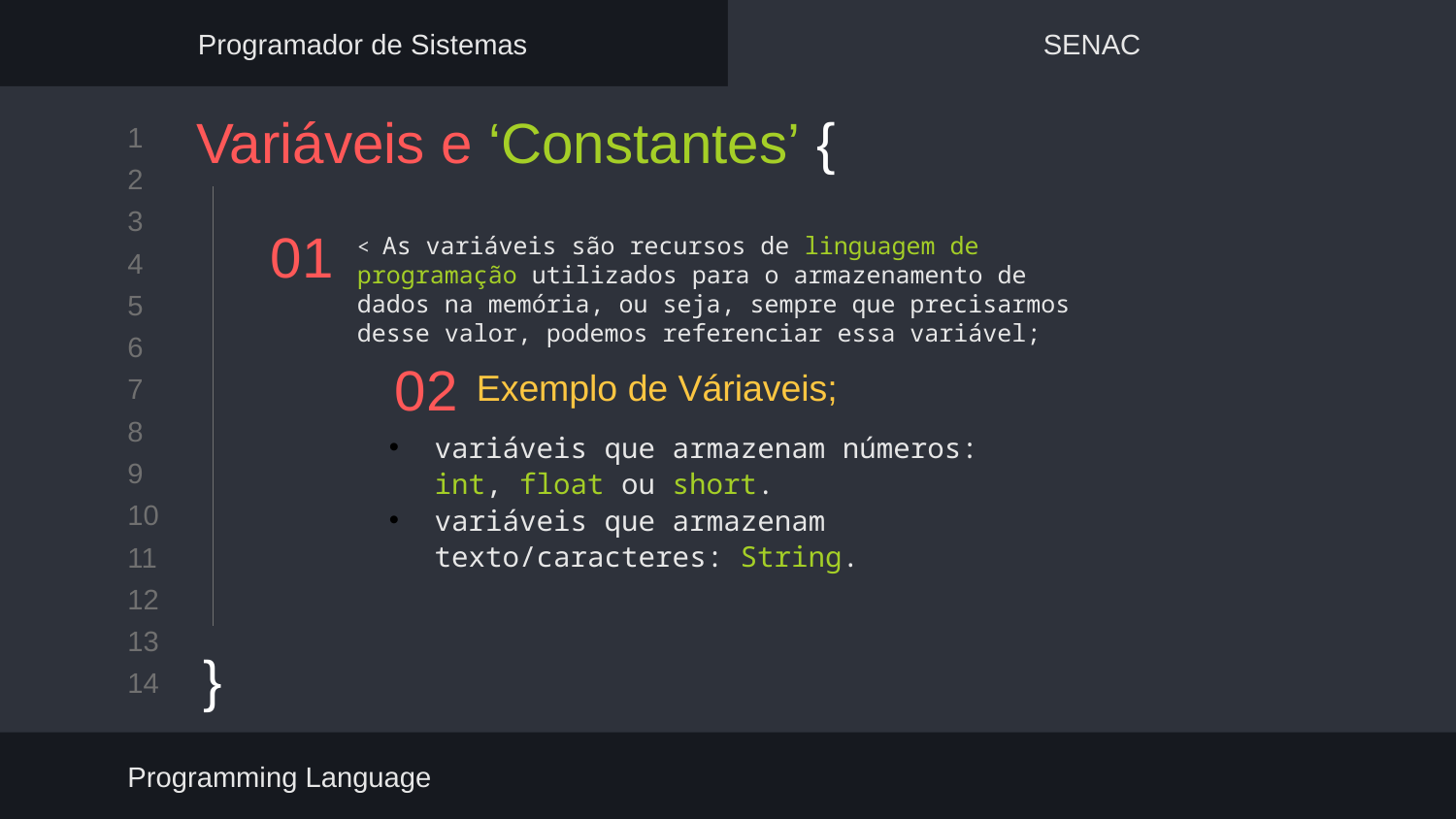

Programador de Sistemas
SENAC
Variáveis e ‘Constantes’ {
}
# 01
< As variáveis são recursos de linguagem de programação utilizados para o armazenamento de dados na memória, ou seja, sempre que precisarmos desse valor, podemos referenciar essa variável;

Exemplo de Váriaveis;
02
variáveis que armazenam números: int, float ou short.
variáveis que armazenam texto/caracteres: String.
Programming Language